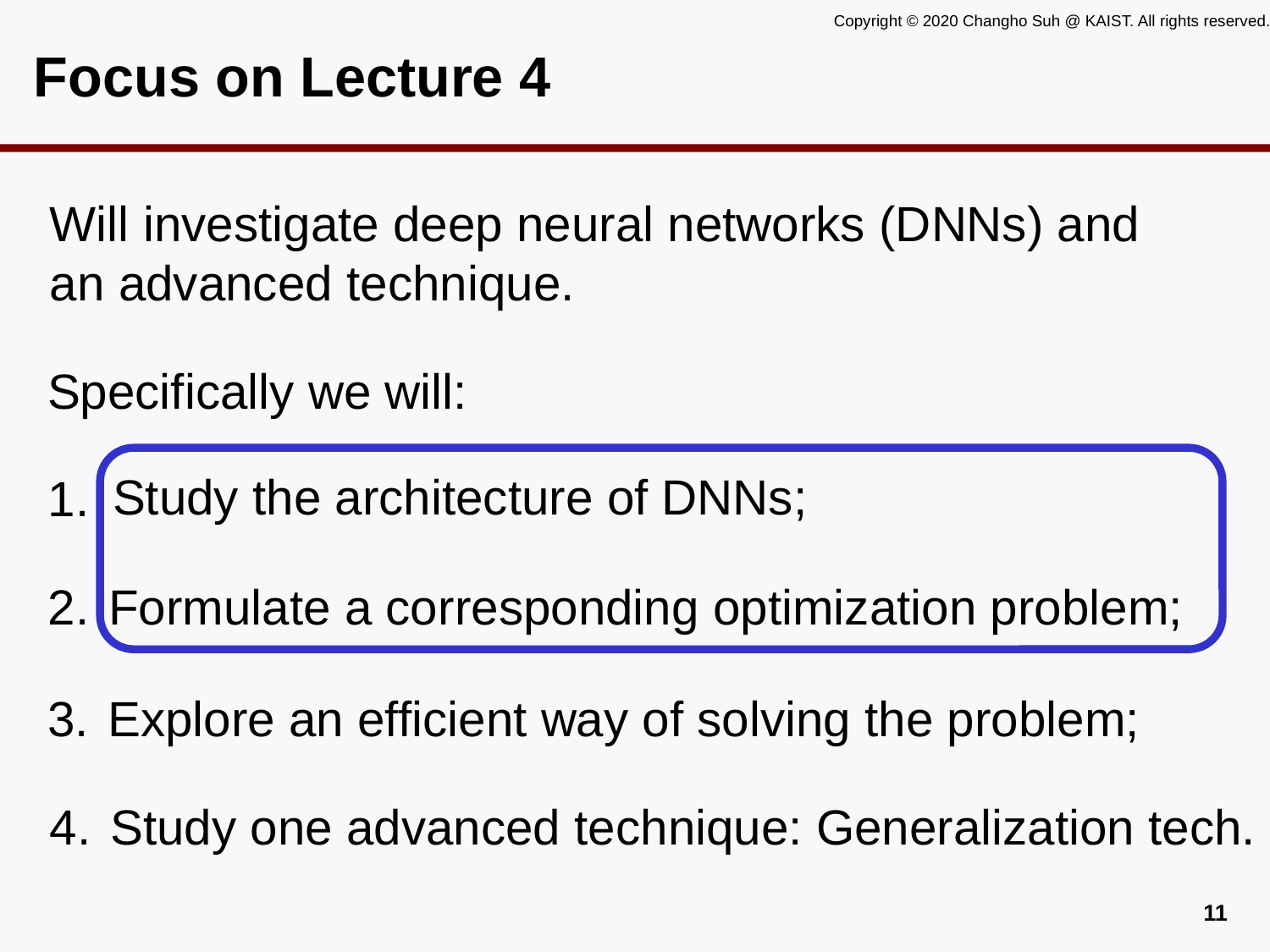

# Focus on Lecture 4
Will investigate deep neural networks (DNNs) and an advanced technique.
Specifically we will:

Study the architecture of DNNs;
1.
2.
Formulate a corresponding optimization problem;
Explore an efficient way of solving the problem;
3.
Study one advanced technique: Generalization tech.
4.
11